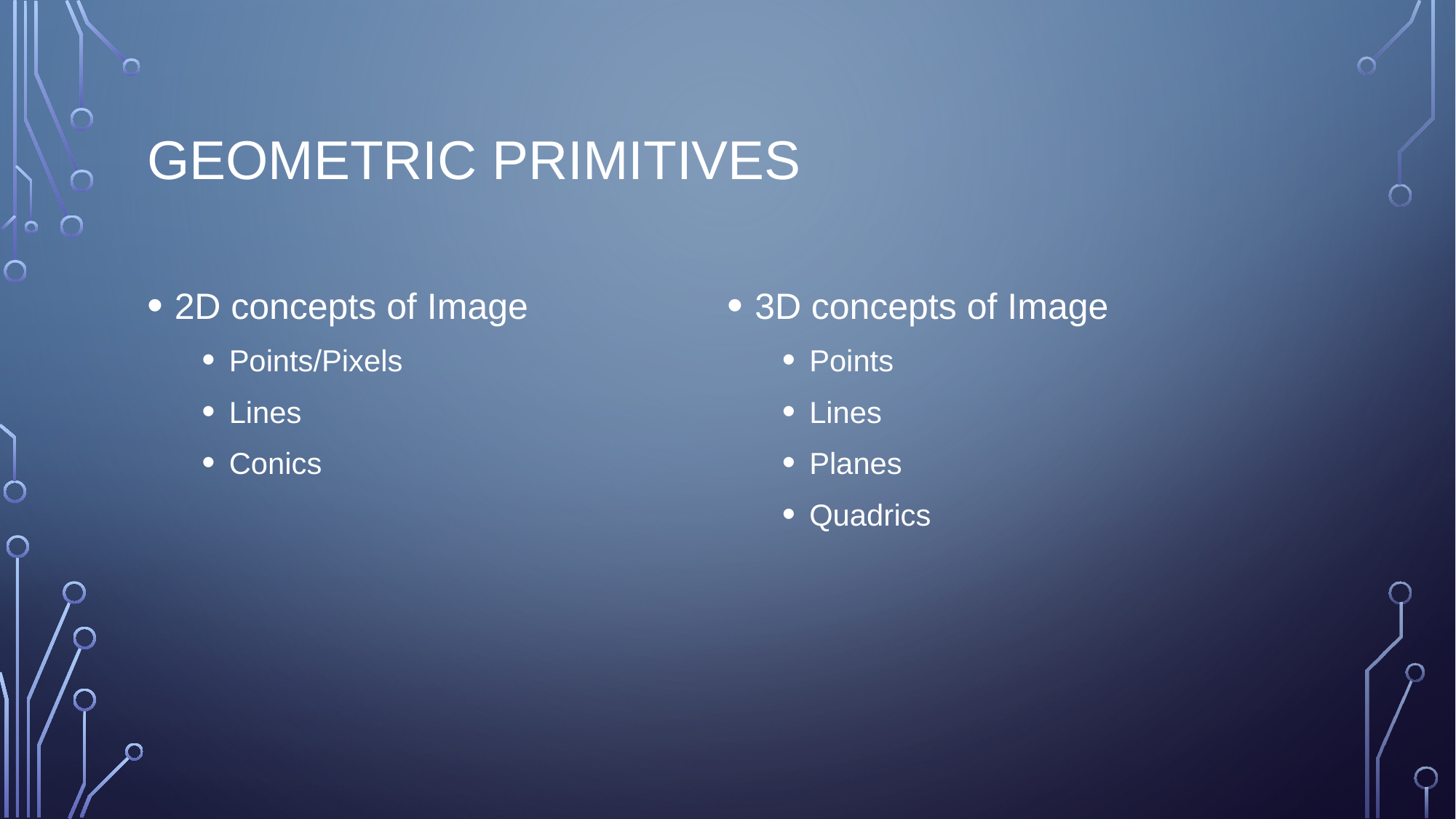

# Geometric Primitives
2D concepts of Image
Points/Pixels
Lines
Conics

3D concepts of Image
Points
Lines
Planes
Quadrics